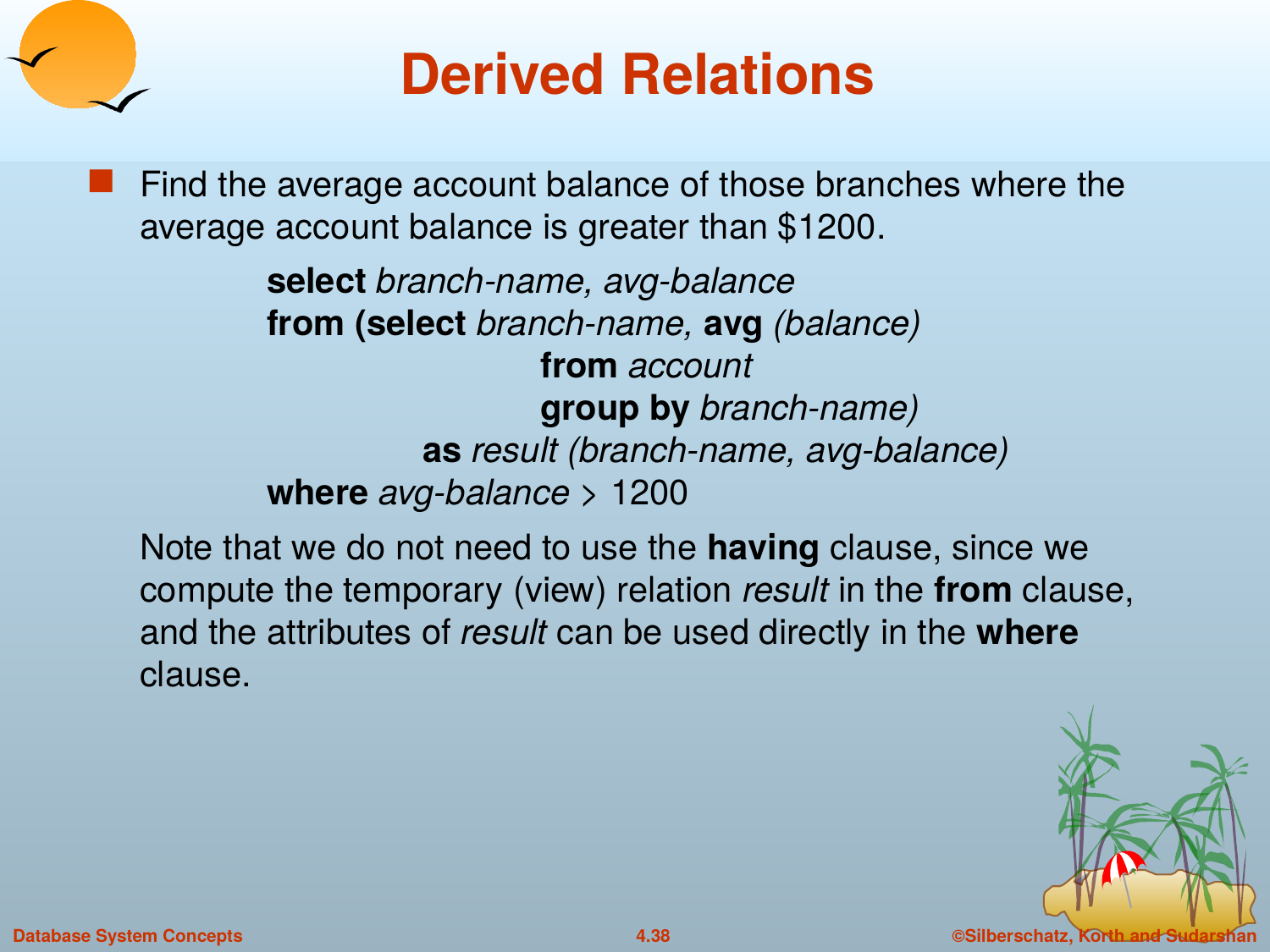

# Derived Relations
Find the average account balance of those branches where the average account balance is greater than $1200.
		select branch-name, avg-balance
	from (select branch-name, avg (balance)
			  from account
			  group by branch-name)
		   as result (branch-name, avg-balance)
	where avg-balance > 1200
	Note that we do not need to use the having clause, since we compute the temporary (view) relation result in the from clause, and the attributes of result can be used directly in the where clause.